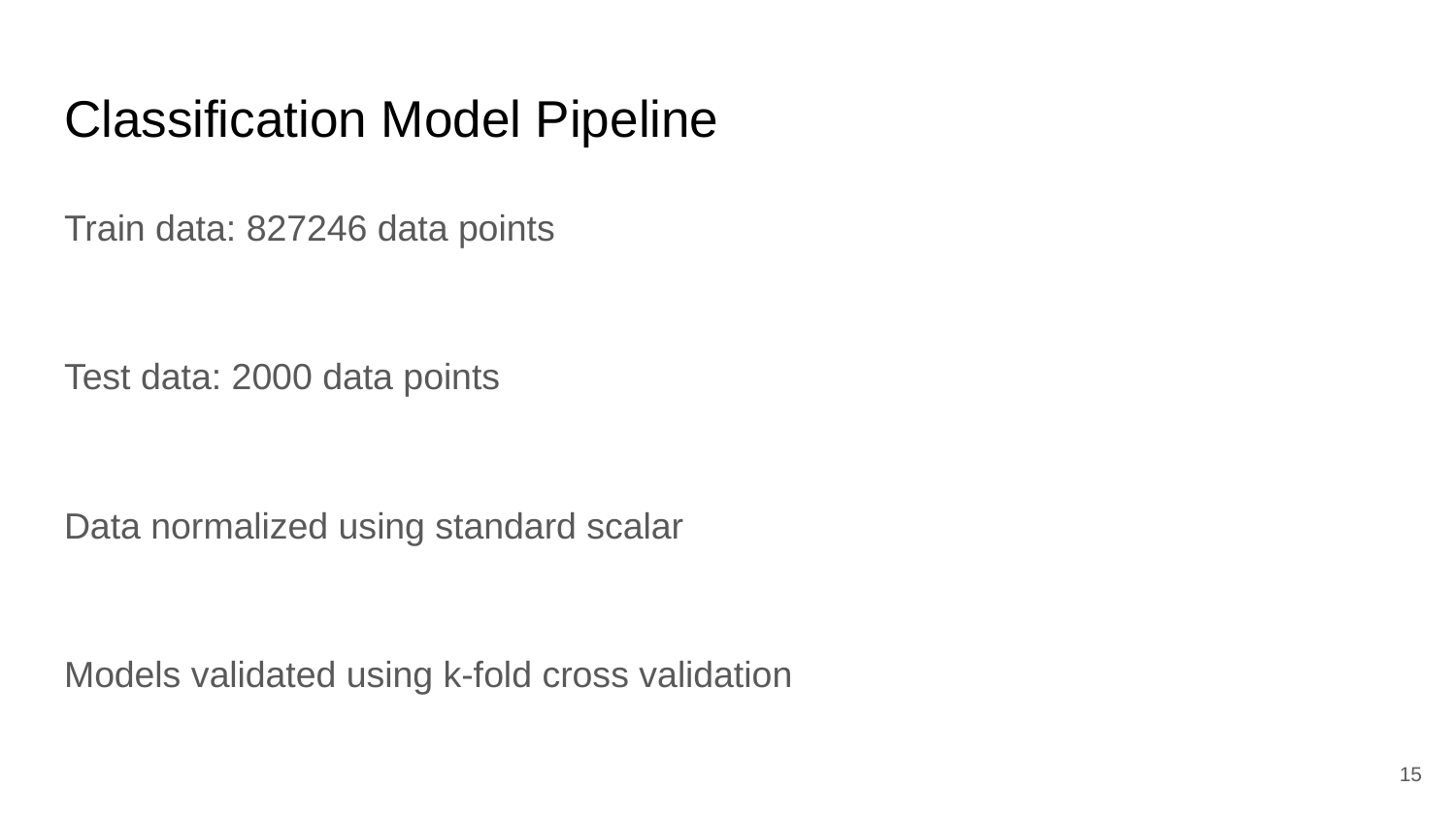

# Classification Model Pipeline
Train data: 827246 data points

Test data: 2000 data points

Data normalized using standard scalar

Models validated using k-fold cross validation
15